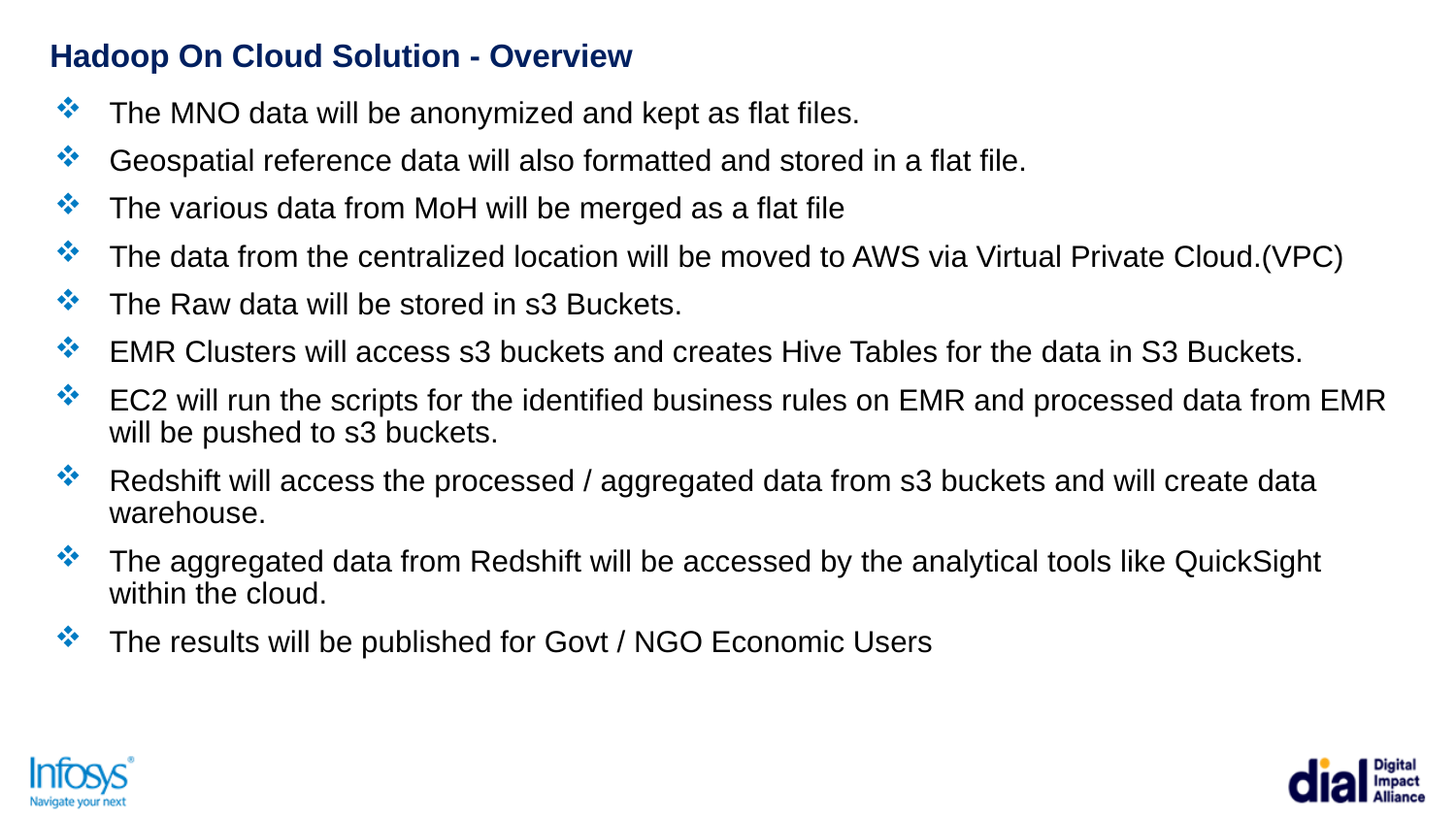

# Hadoop On Cloud Solution - Overview
The MNO data will be anonymized and kept as flat files.
Geospatial reference data will also formatted and stored in a flat file.
The various data from MoH will be merged as a flat file
The data from the centralized location will be moved to AWS via Virtual Private Cloud.(VPC)
The Raw data will be stored in s3 Buckets.
EMR Clusters will access s3 buckets and creates Hive Tables for the data in S3 Buckets.
EC2 will run the scripts for the identified business rules on EMR and processed data from EMR will be pushed to s3 buckets.
Redshift will access the processed / aggregated data from s3 buckets and will create data warehouse.
The aggregated data from Redshift will be accessed by the analytical tools like QuickSight within the cloud.
The results will be published for Govt / NGO Economic Users

13